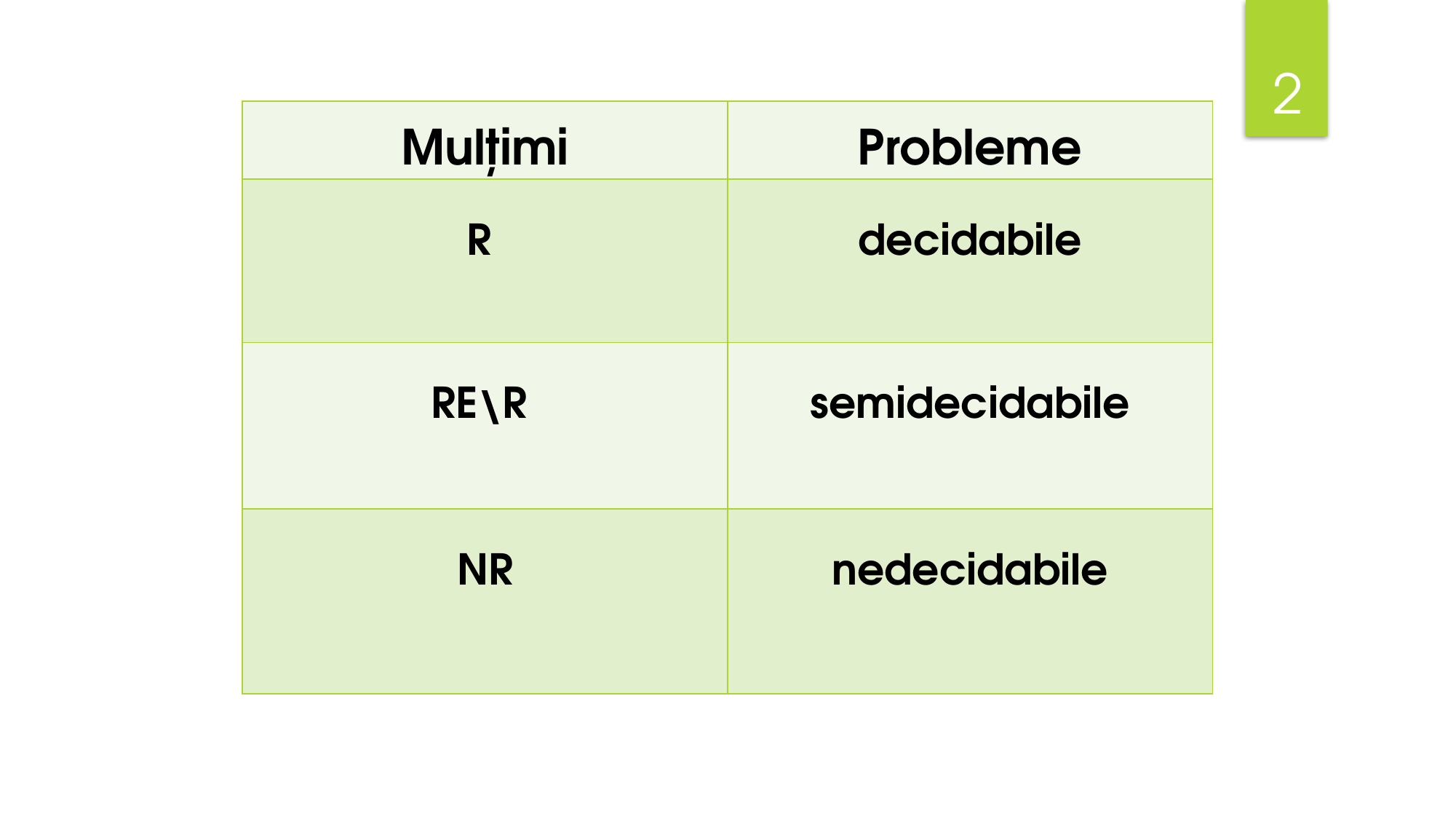

2
| Mulțimi | Probleme |
| --- | --- |
| R | decidabile |
| RE\R | semidecidabile |
| NR | nedecidabile |